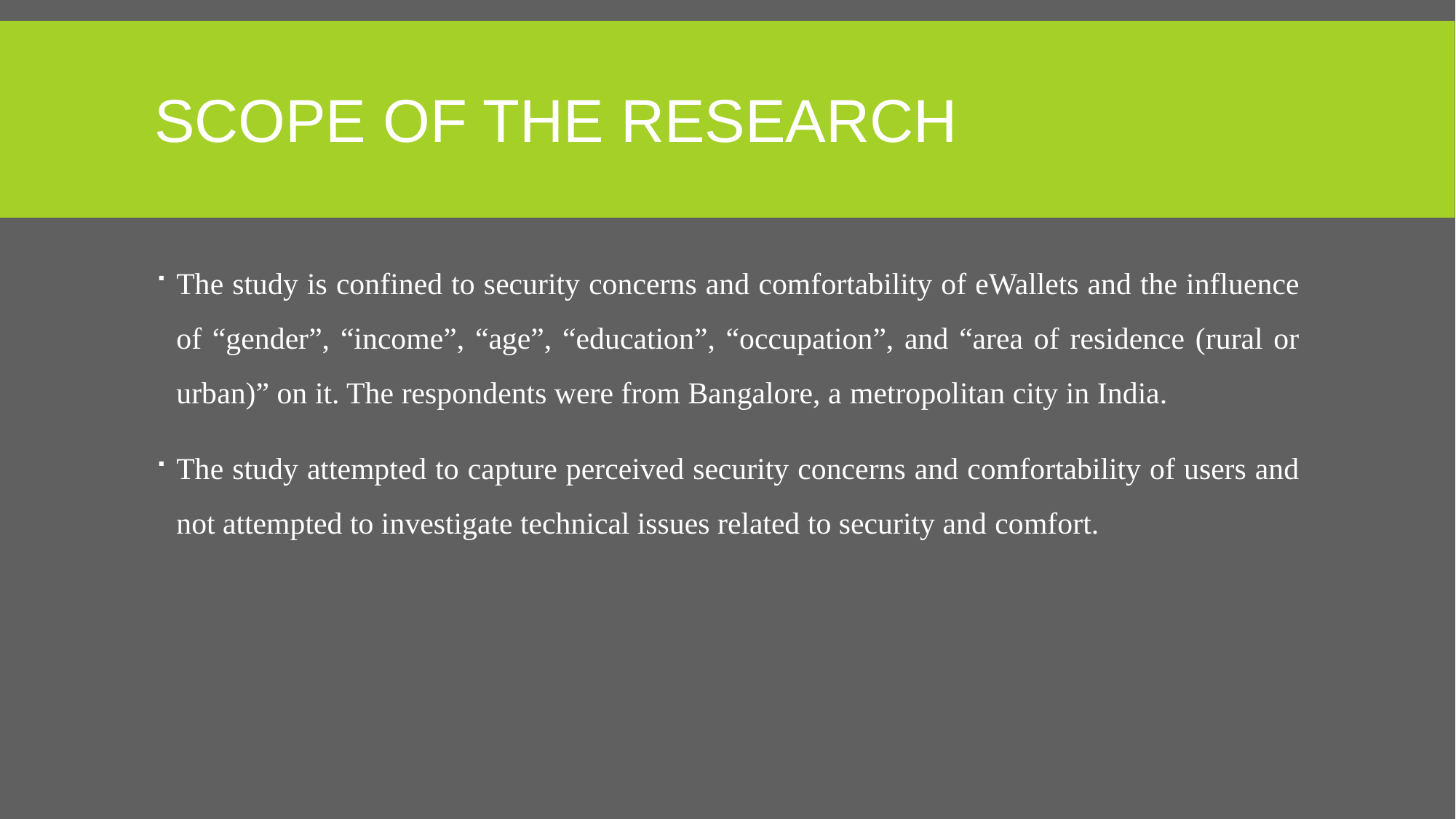

# Scope of the research
The study is confined to security concerns and comfortability of eWallets and the influence of “gender”, “income”, “age”, “education”, “occupation”, and “area of residence (rural or urban)” on it. The respondents were from Bangalore, a metropolitan city in India.
The study attempted to capture perceived security concerns and comfortability of users and not attempted to investigate technical issues related to security and comfort.